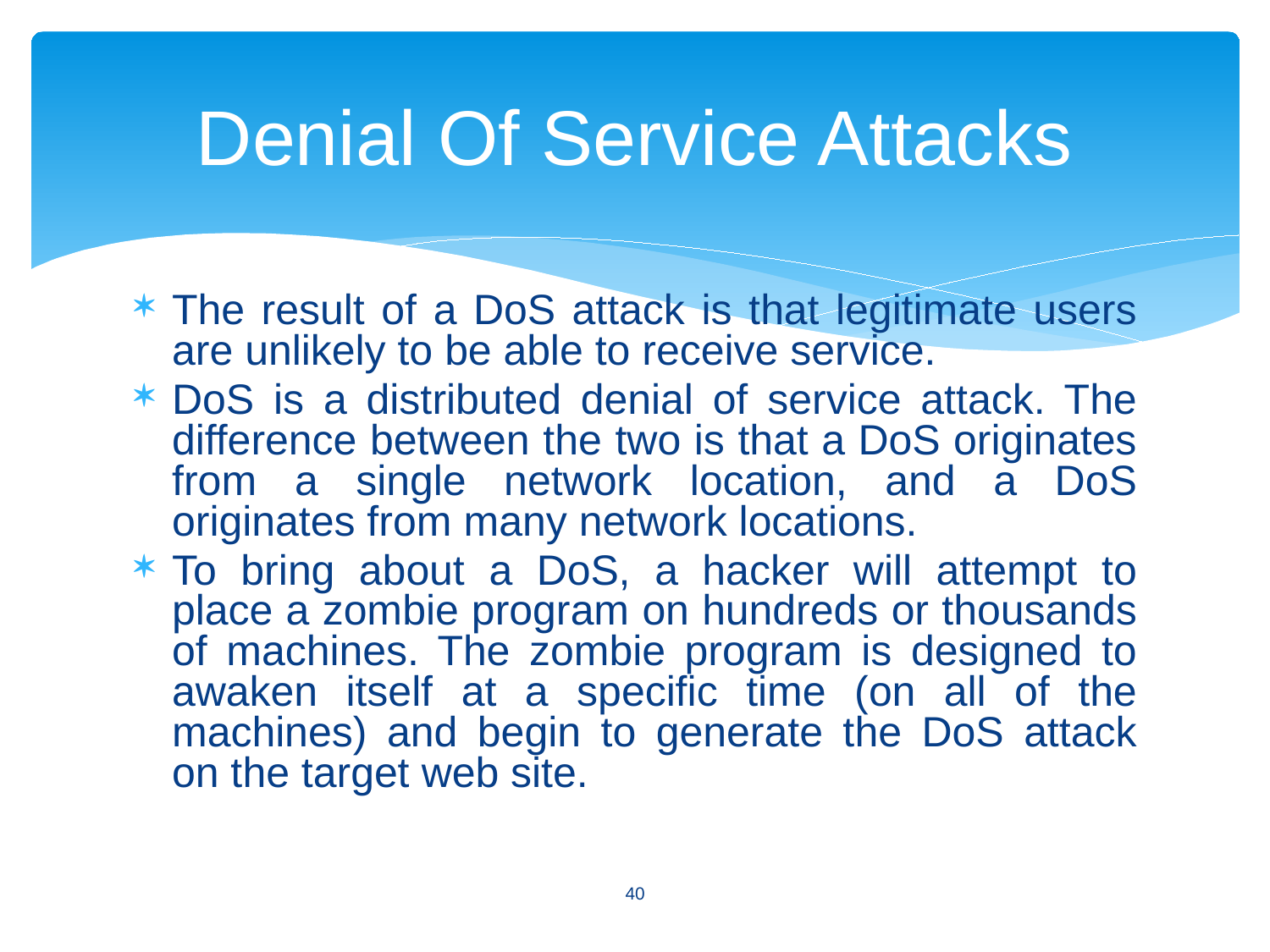

# Denial Of Service Attacks
The result of a DoS attack is that legitimate users are unlikely to be able to receive service.
DoS is a distributed denial of service attack. The difference between the two is that a DoS originates from a single network location, and a DoS originates from many network locations.
To bring about a DoS, a hacker will attempt to place a zombie program on hundreds or thousands of machines. The zombie program is designed to awaken itself at a specific time (on all of the machines) and begin to generate the DoS attack on the target web site.
40